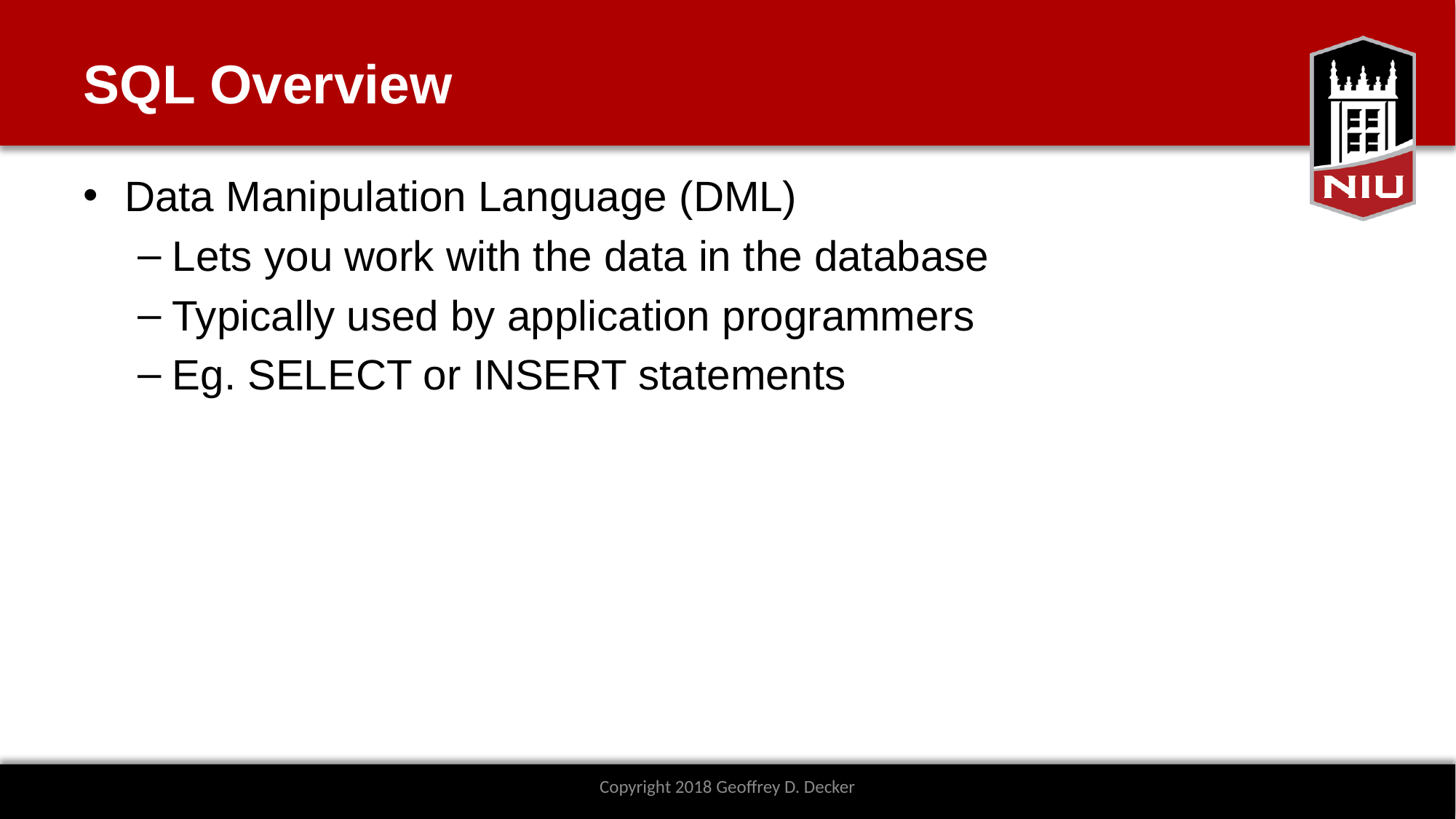

# SQL Overview
Data Manipulation Language (DML)
Lets you work with the data in the database
Typically used by application programmers
Eg. SELECT or INSERT statements
Copyright 2018 Geoffrey D. Decker